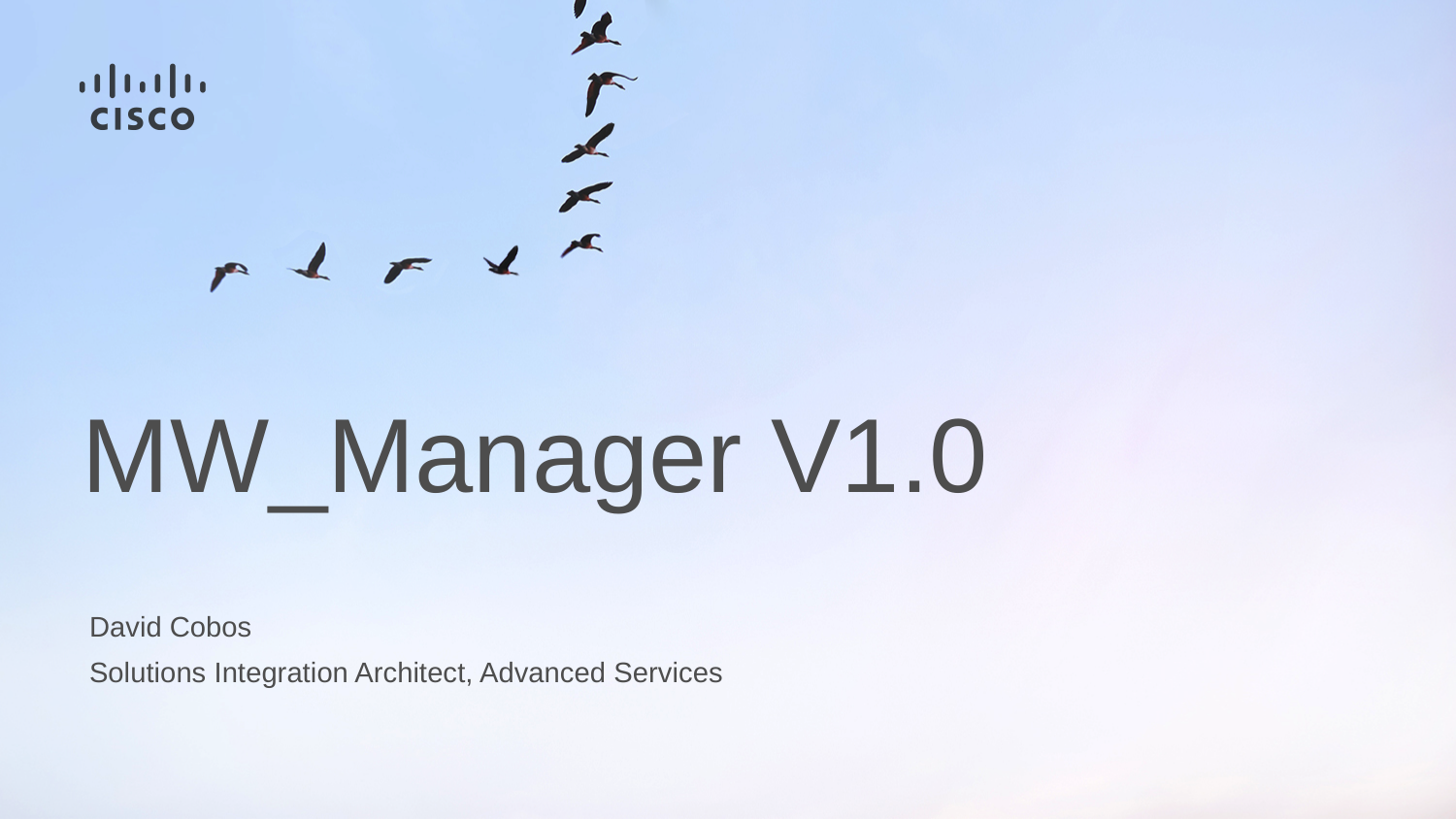

# MW_Manager V1.0

David Cobos
Solutions Integration Architect, Advanced Services